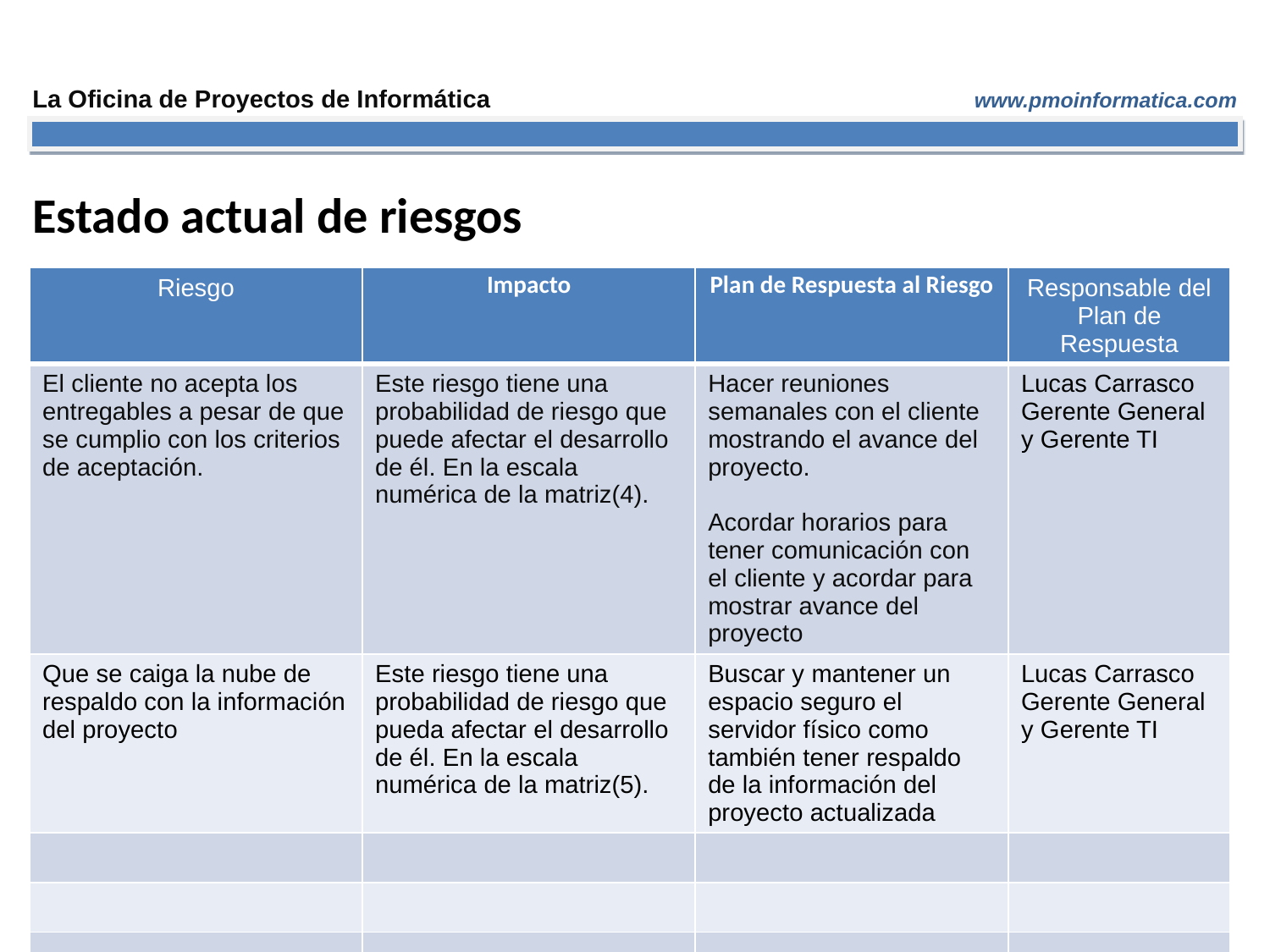

Estado actual de riesgos
| Riesgo | Impacto | Plan de Respuesta al Riesgo | Responsable del Plan de Respuesta |
| --- | --- | --- | --- |
| El cliente no acepta los entregables a pesar de que se cumplio con los criterios de aceptación. | Este riesgo tiene una probabilidad de riesgo que puede afectar el desarrollo de él. En la escala numérica de la matriz(4). | Hacer reuniones semanales con el cliente mostrando el avance del proyecto. Acordar horarios para tener comunicación con el cliente y acordar para mostrar avance del proyecto | Lucas Carrasco Gerente General y Gerente TI |
| Que se caiga la nube de respaldo con la información del proyecto | Este riesgo tiene una probabilidad de riesgo que pueda afectar el desarrollo de él. En la escala numérica de la matriz(5). | Buscar y mantener un espacio seguro el servidor físico como también tener respaldo de la información del proyecto actualizada | Lucas Carrasco Gerente General y Gerente TI |
|  |  |  |  |
|  |  |  |  |
|  |  |  |  |
14